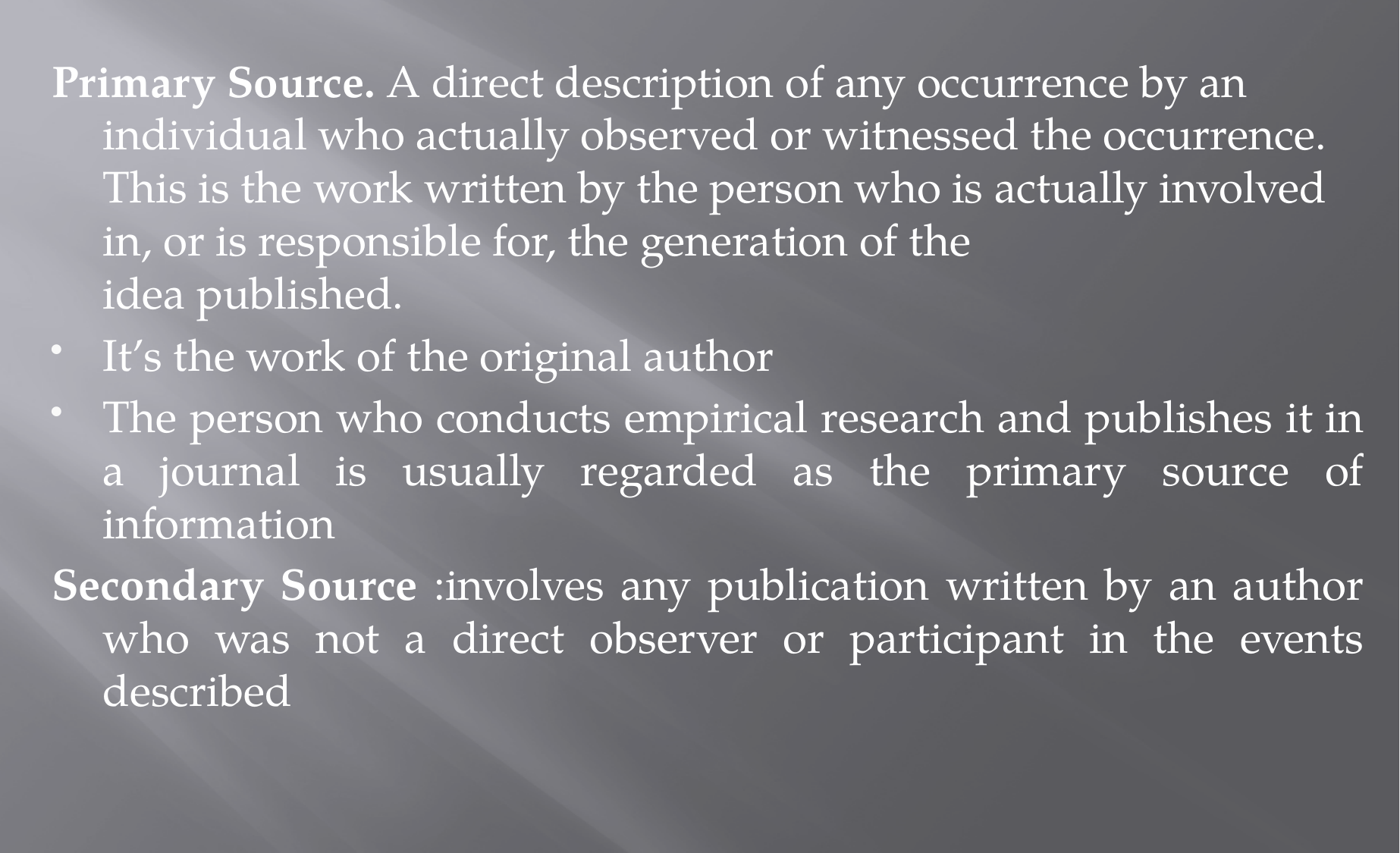

Primary Source. A direct description of any occurrence by an individual who actually observed or witnessed the occurrence.   This is the work written by the person who is actually involved in, or is responsible for, the generation of the
idea published.
It’s the work of the original author
The person who conducts empirical research and publishes it in a journal is usually regarded as the primary source of information
Secondary Source :involves any publication written by an author who was not a direct observer or participant in the events described